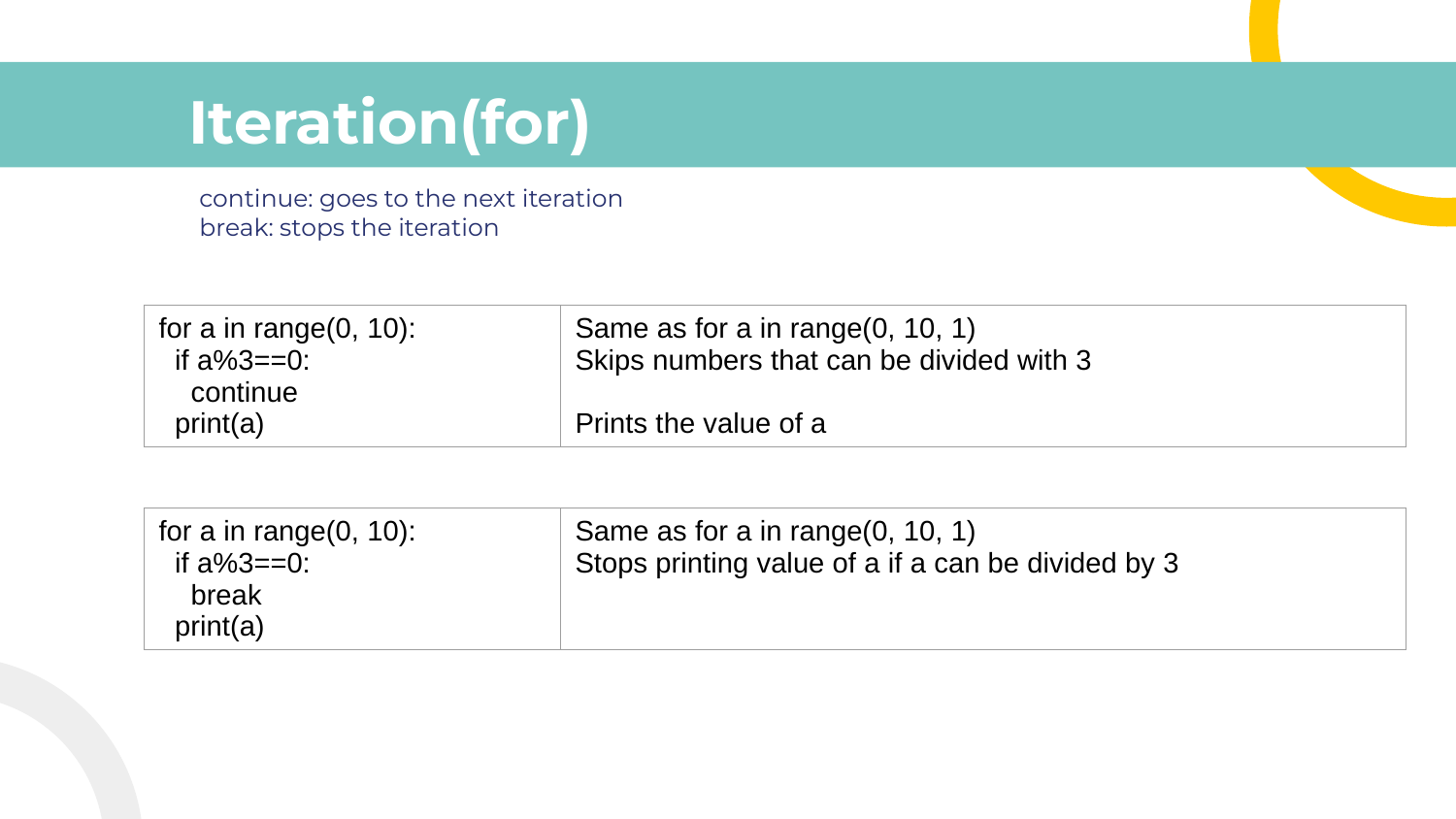

# Iteration(for)
continue: goes to the next iteration
break: stops the iteration
| for a in range(0, 10): if a%3==0: continue print(a) | Same as for a in range(0, 10, 1) Skips numbers that can be divided with 3 Prints the value of a |
| --- | --- |
| for a in range(0, 10): if a%3==0: break print(a) | Same as for a in range(0, 10, 1) Stops printing value of a if a can be divided by 3 |
| --- | --- |